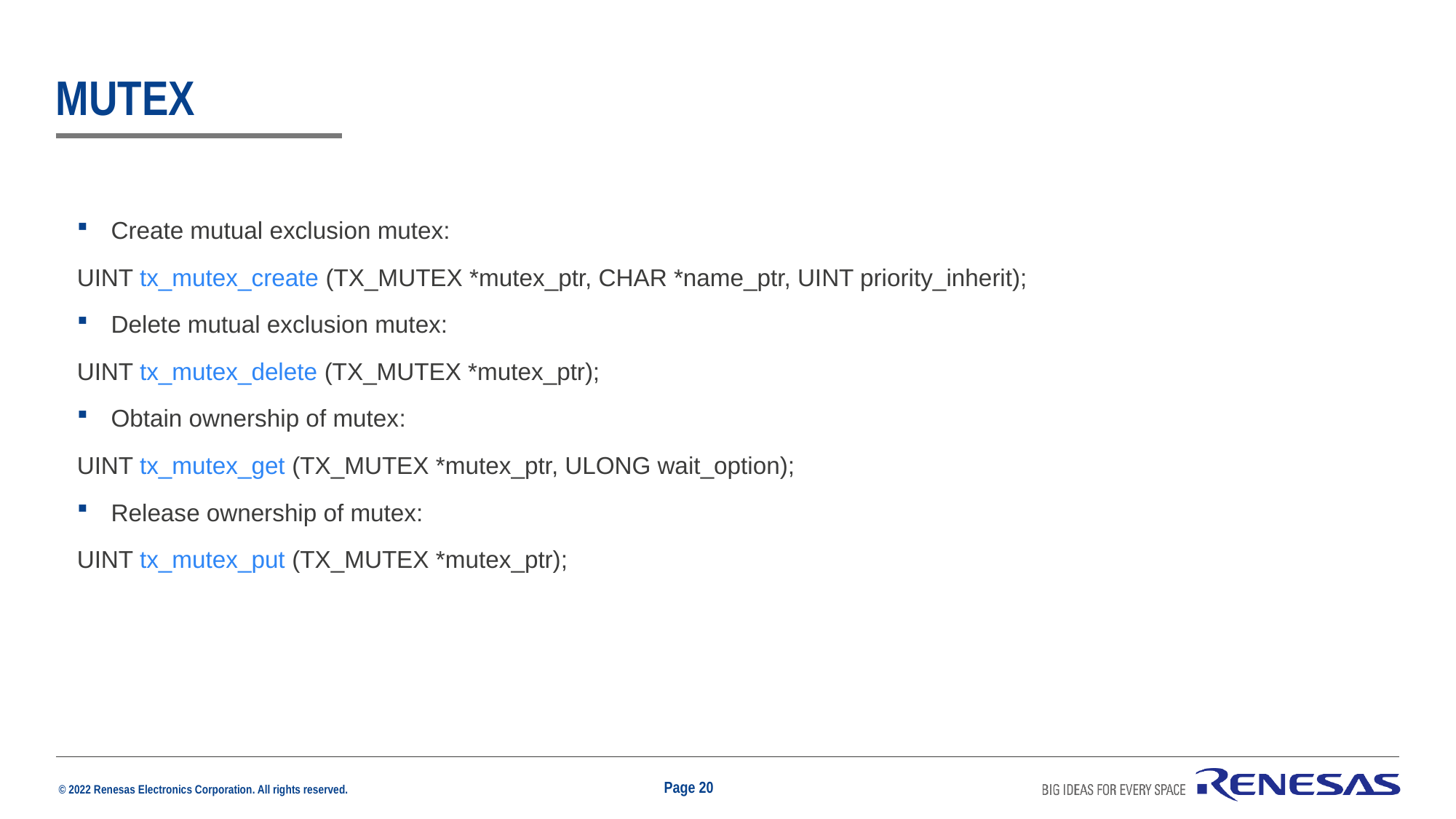

# mutex
Create mutual exclusion mutex:
UINT tx_mutex_create (TX_MUTEX *mutex_ptr, CHAR *name_ptr, UINT priority_inherit);
Delete mutual exclusion mutex:
UINT tx_mutex_delete (TX_MUTEX *mutex_ptr);
Obtain ownership of mutex:
UINT tx_mutex_get (TX_MUTEX *mutex_ptr, ULONG wait_option);
Release ownership of mutex:
UINT tx_mutex_put (TX_MUTEX *mutex_ptr);